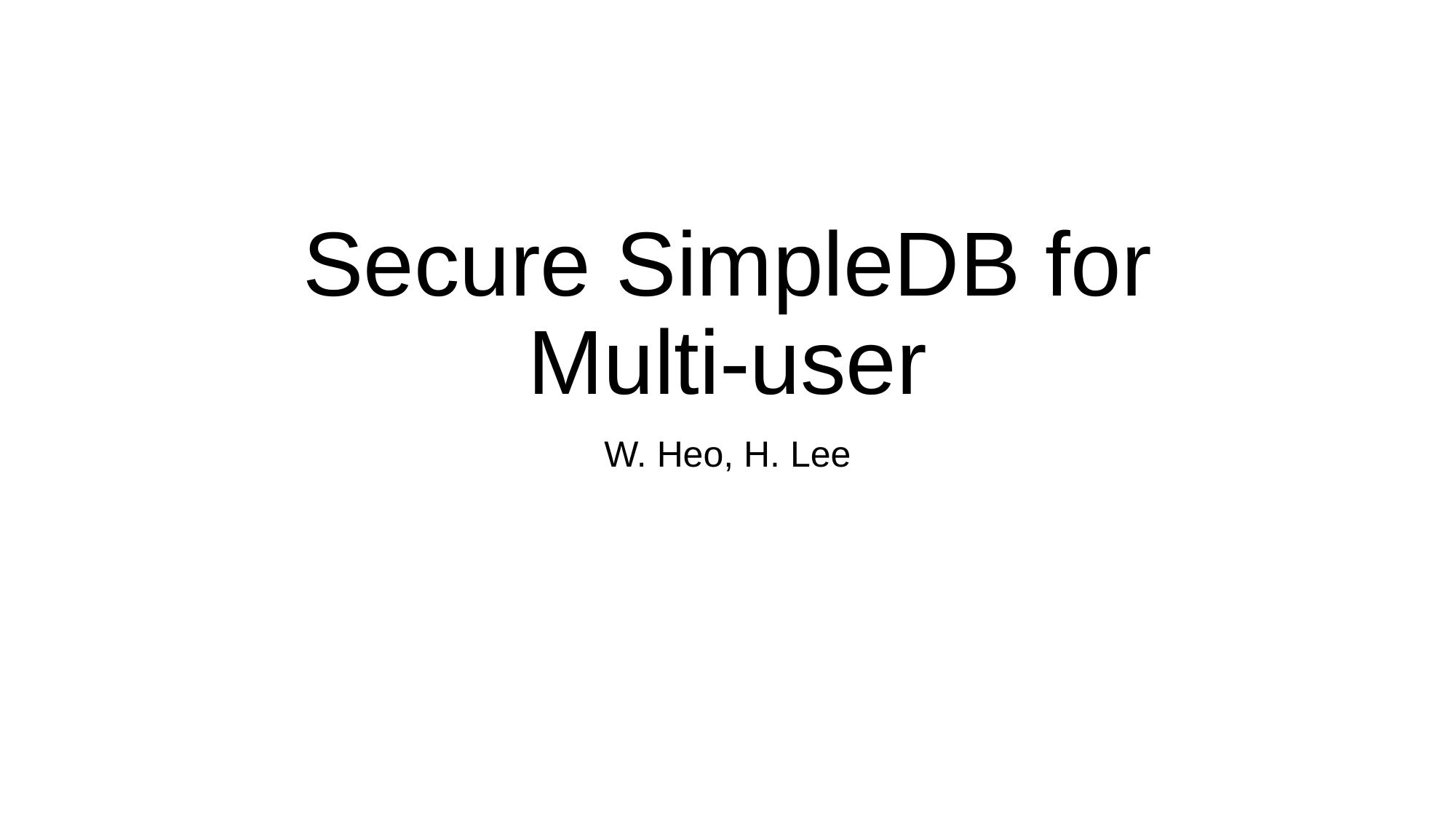

# Secure SimpleDB for Multi-user
W. Heo, H. Lee